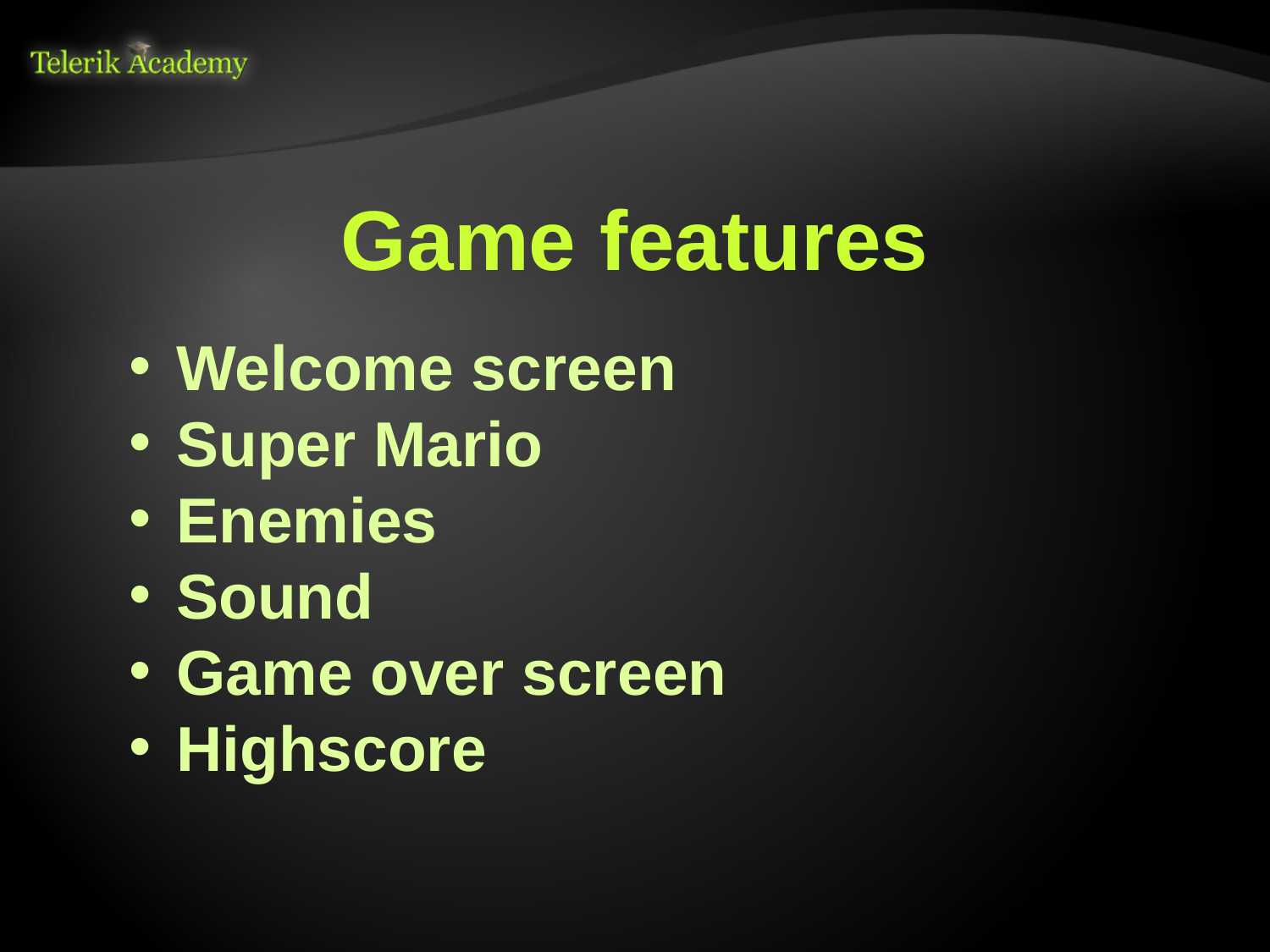

Game features
Welcome screen
Super Mario
Enemies
Sound
Game over screen
Highscore